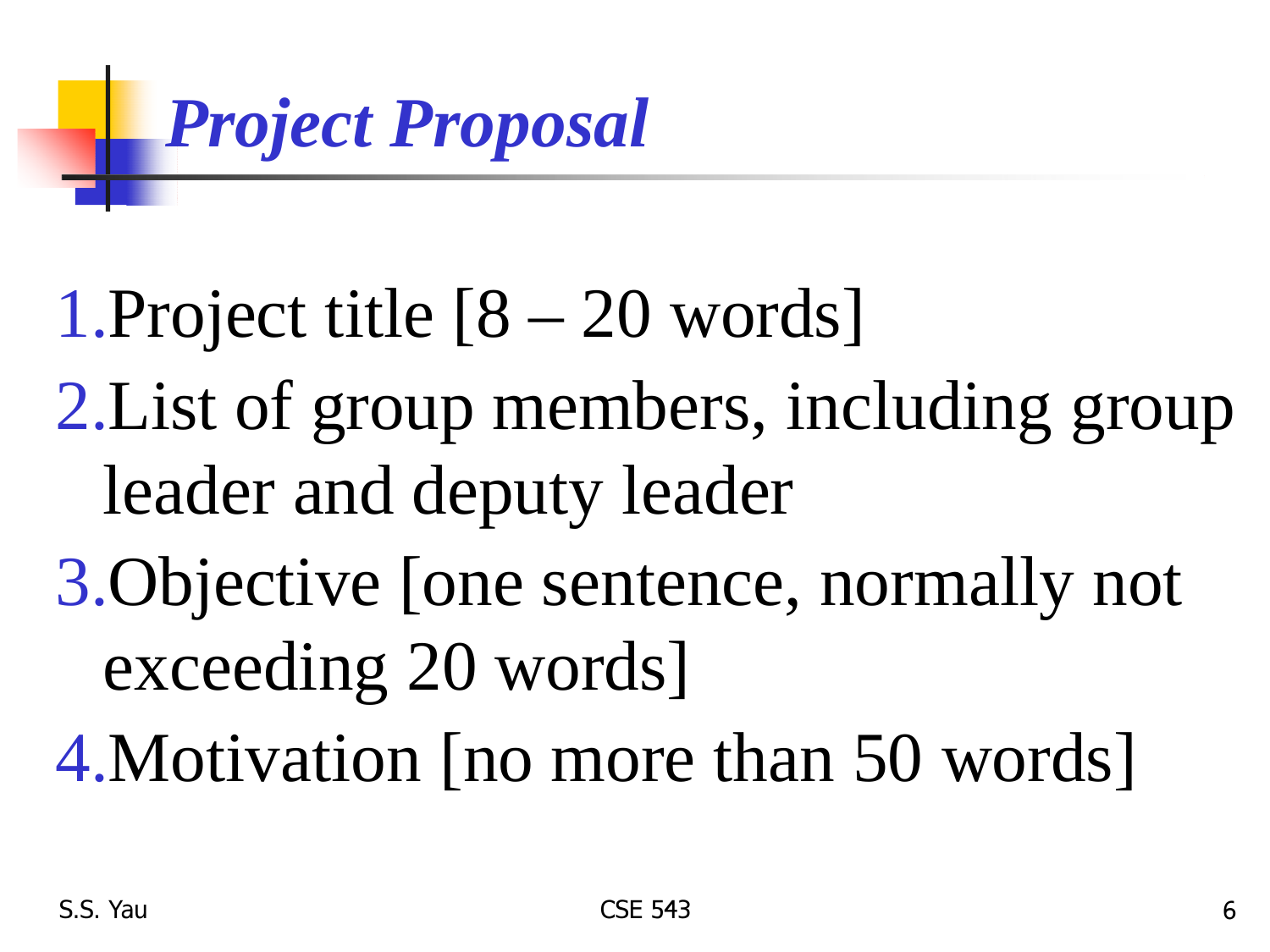

# Project Proposal
Project title [8 – 20 words]
List of group members, including group leader and deputy leader
Objective [one sentence, normally not exceeding 20 words]
Motivation [no more than 50 words]

6
S.S. Yau
CSE 543